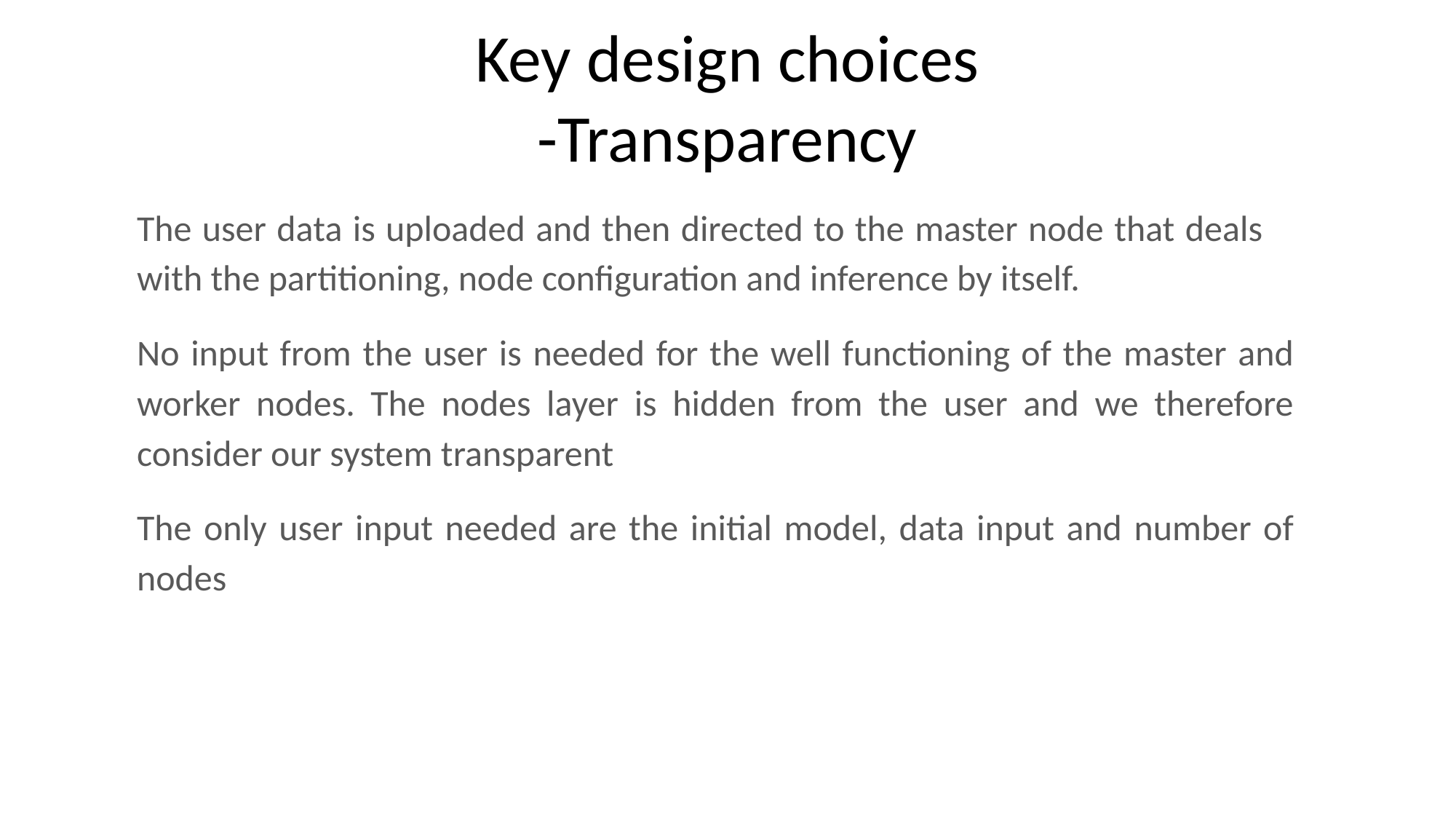

Key design choices
-Transparency
The user data is uploaded and then directed to the master node that deals    with the partitioning, node configuration and inference by itself.
No input from the user is needed for the well functioning of the master and worker nodes. The nodes layer is hidden from the user and we therefore consider our system transparent
The only user input needed are the initial model, data input and number of nodes